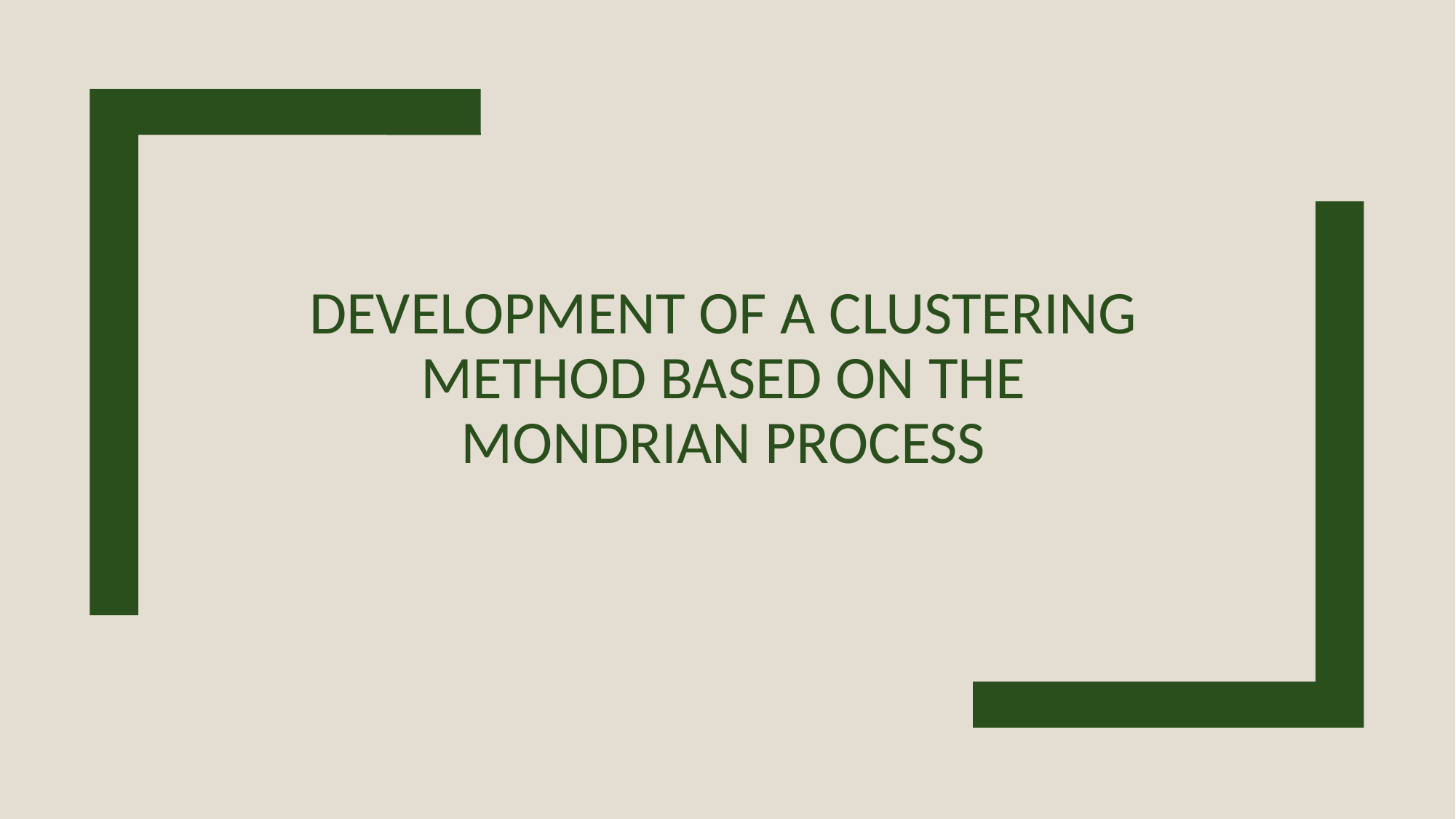

Development of a clustering method based on the Mondrian process